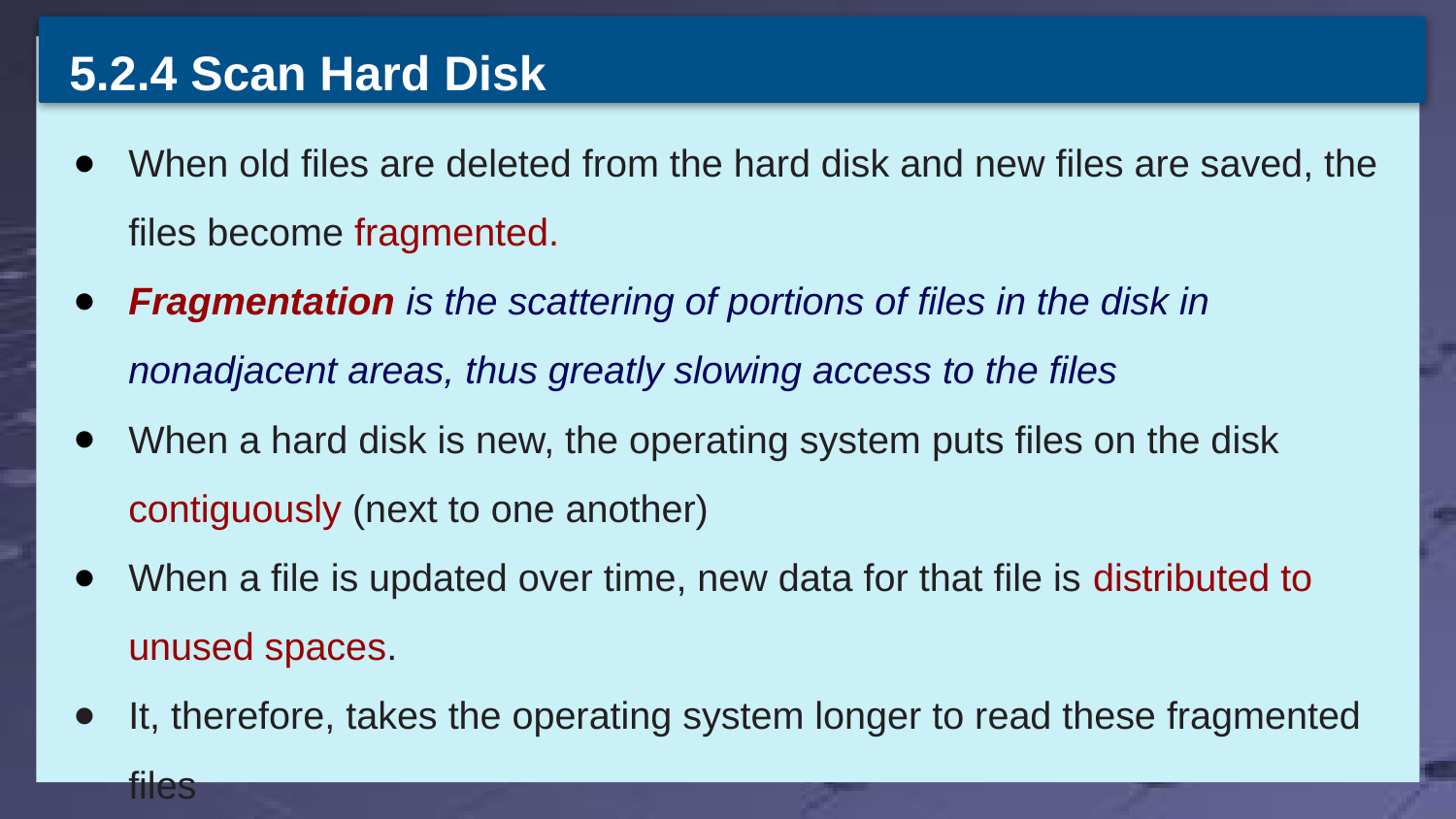

5.2.4 Scan Hard Disk

When old files are deleted from the hard disk and new files are saved, the files become fragmented.
Fragmentation is the scattering of portions of files in the disk in nonadjacent areas, thus greatly slowing access to the files
When a hard disk is new, the operating system puts files on the disk contiguously (next to one another)
When a file is updated over time, new data for that file is distributed to unused spaces.
It, therefore, takes the operating system longer to read these fragmented files